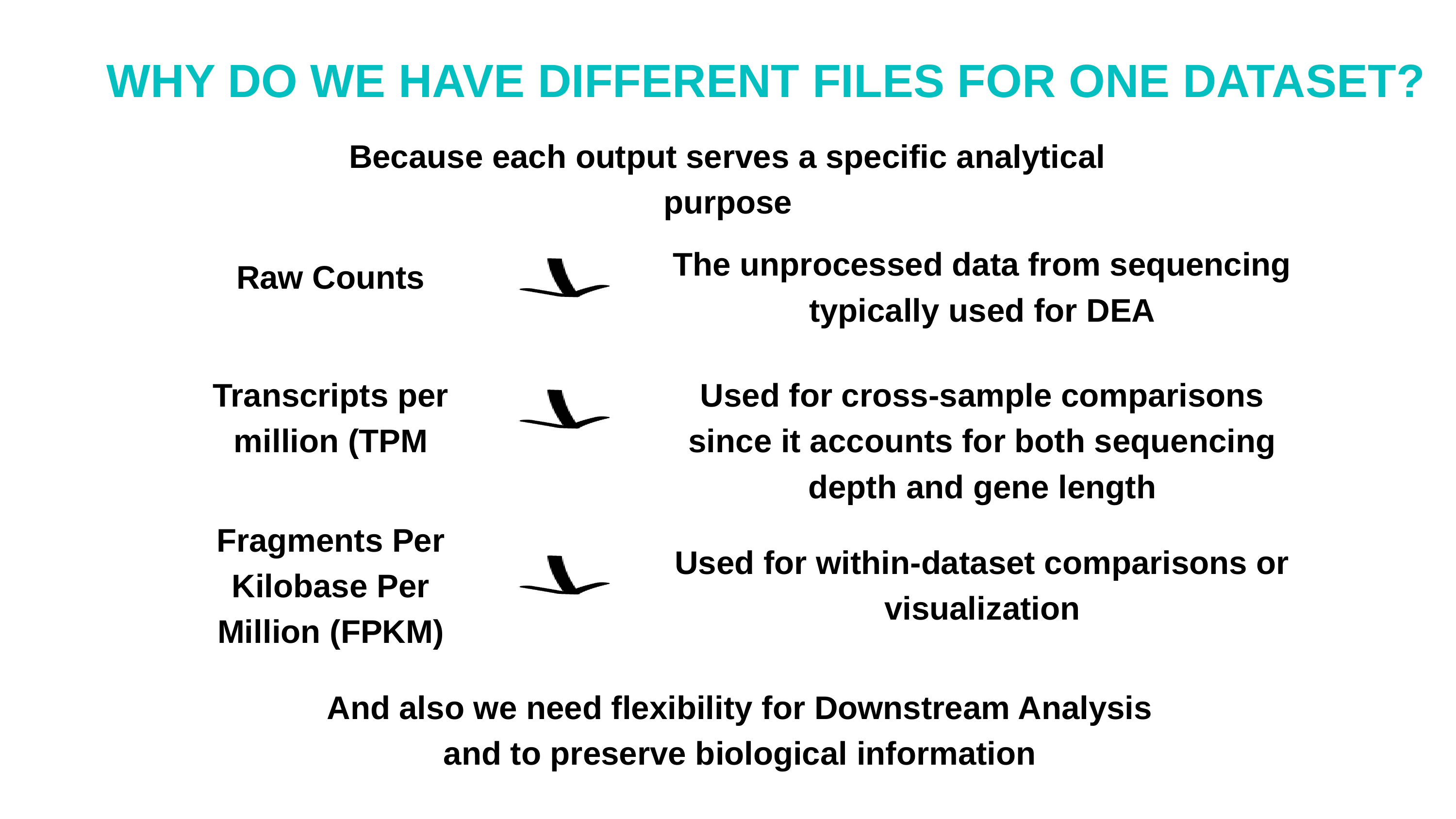

WHY DO WE HAVE DIFFERENT FILES FOR ONE DATASET?
Because each output serves a specific analytical purpose

The unprocessed data from sequencing typically used for DEA
Raw Counts

Transcripts per million (TPM
Used for cross-sample comparisons since it accounts for both sequencing depth and gene length
Fragments Per Kilobase Per Million (FPKM)

Used for within-dataset comparisons or visualization
And also we need flexibility for Downstream Analysis and to preserve biological information